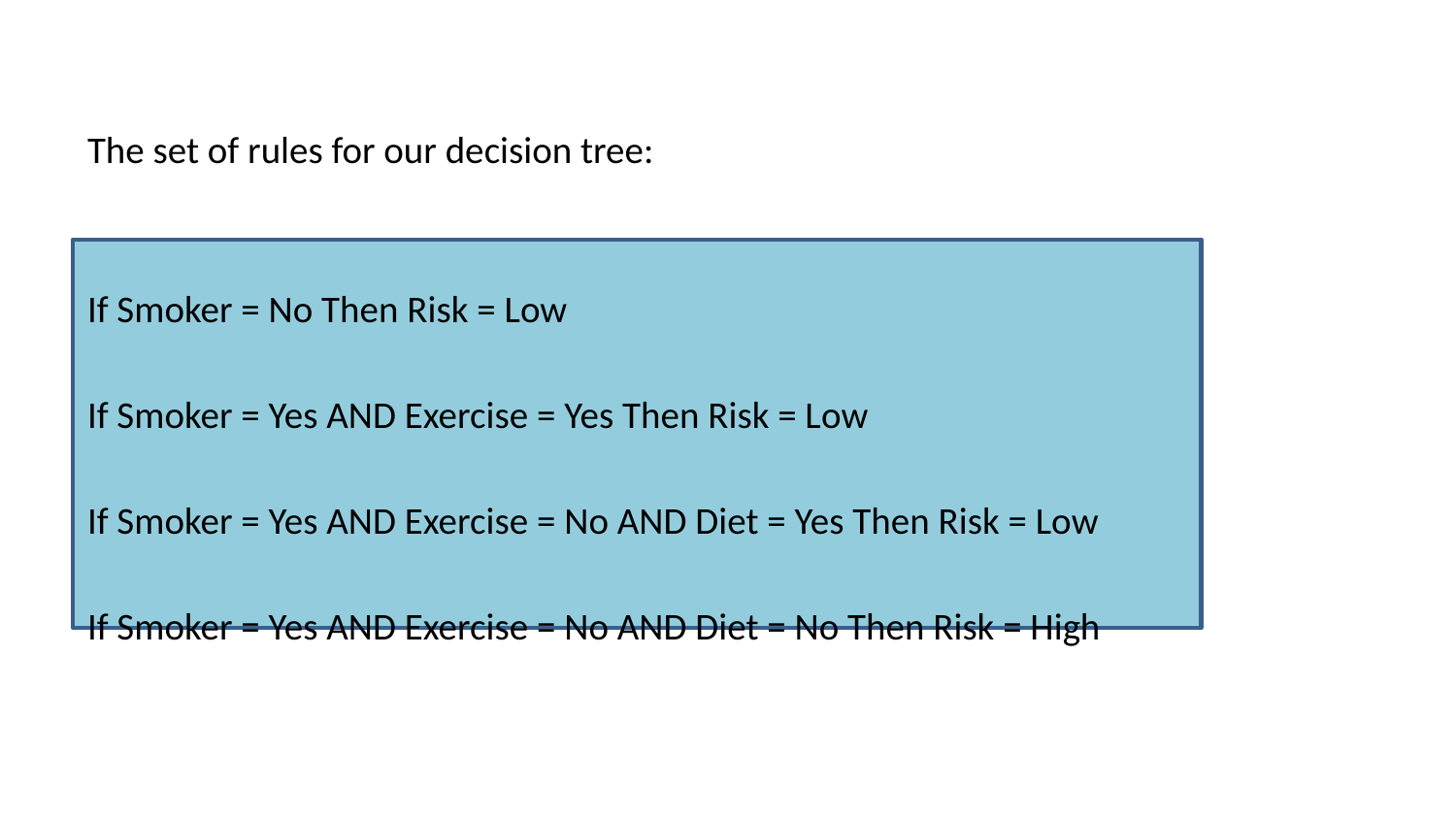

The set of rules for our decision tree:

If Smoker = No Then Risk = Low

If Smoker = Yes AND Exercise = Yes Then Risk = Low

If Smoker = Yes AND Exercise = No AND Diet = Yes Then Risk = Low

If Smoker = Yes AND Exercise = No AND Diet = No Then Risk = High